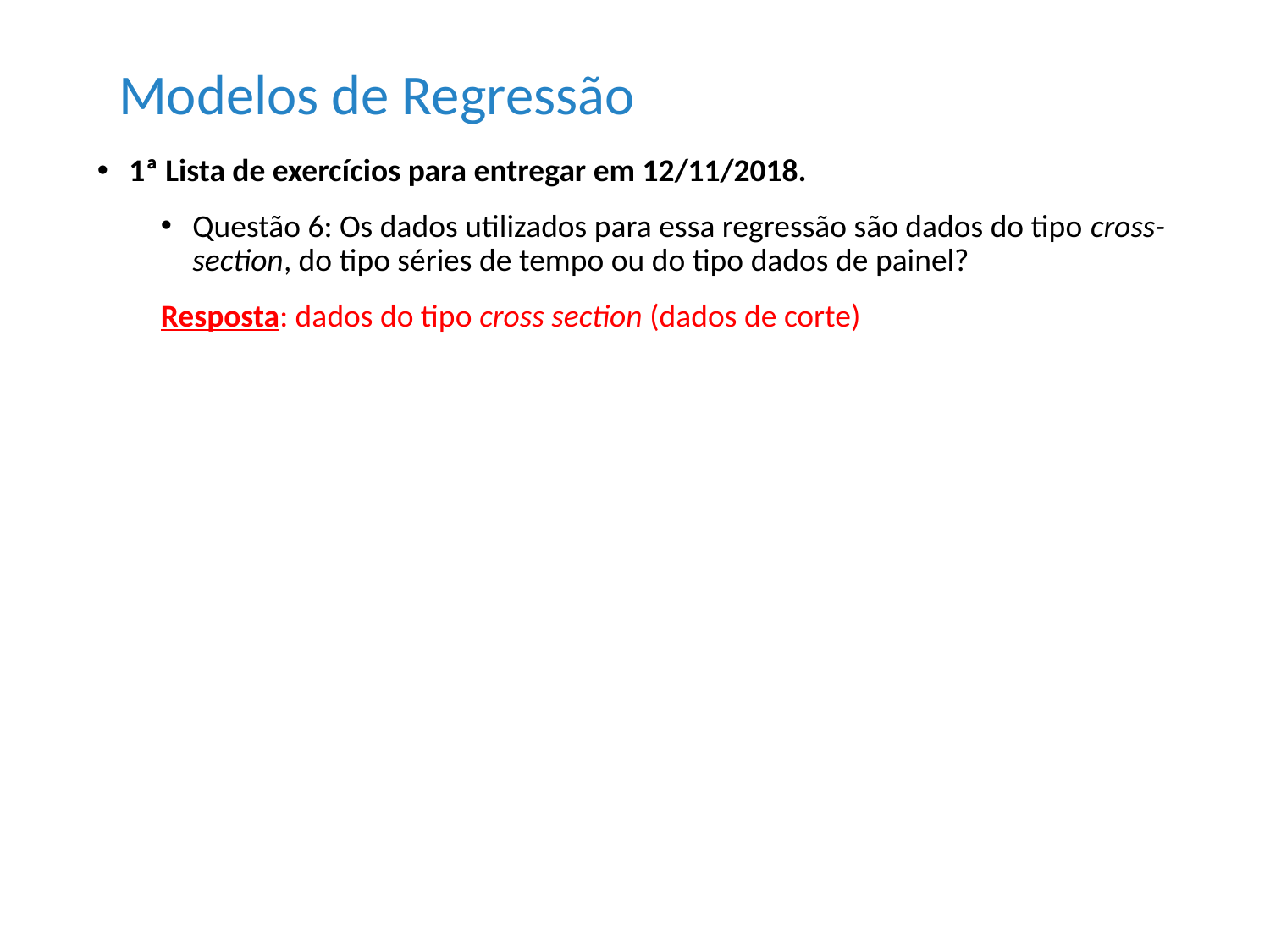

# Modelos de Regressão
1ª Lista de exercícios para entregar em 12/11/2018.
Questão 6: Os dados utilizados para essa regressão são dados do tipo cross-section, do tipo séries de tempo ou do tipo dados de painel?
Resposta: dados do tipo cross section (dados de corte)